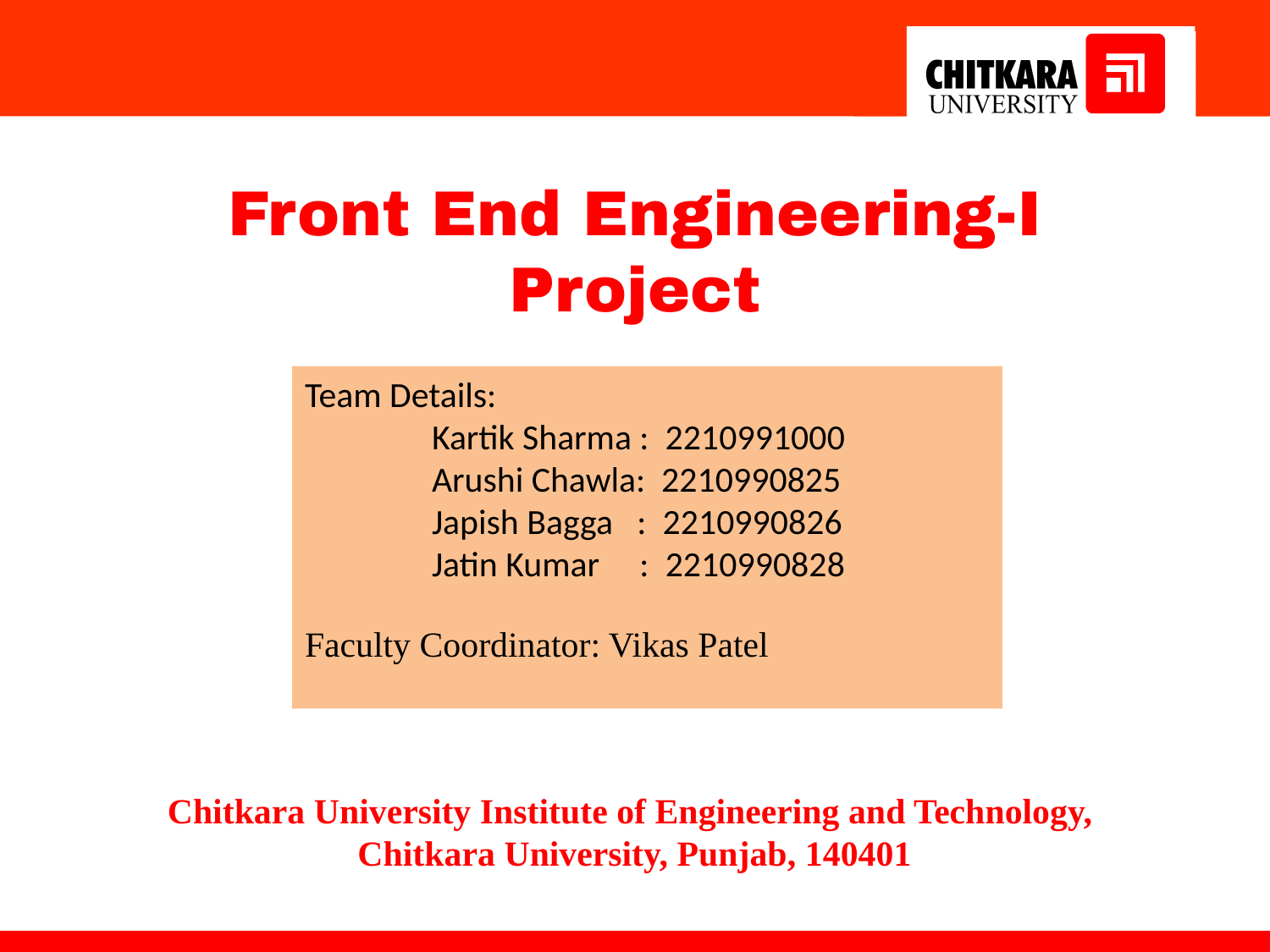

Front End Engineering-I Project
Team Details:
	Kartik Sharma :  2210991000
	Arushi Chawla:  2210990825
	Japish Bagga   :  2210990826
	Jatin Kumar     :  2210990828

Faculty Coordinator: Vikas Patel

Chitkara University Institute of Engineering and Technology,
Chitkara University, Punjab, 140401